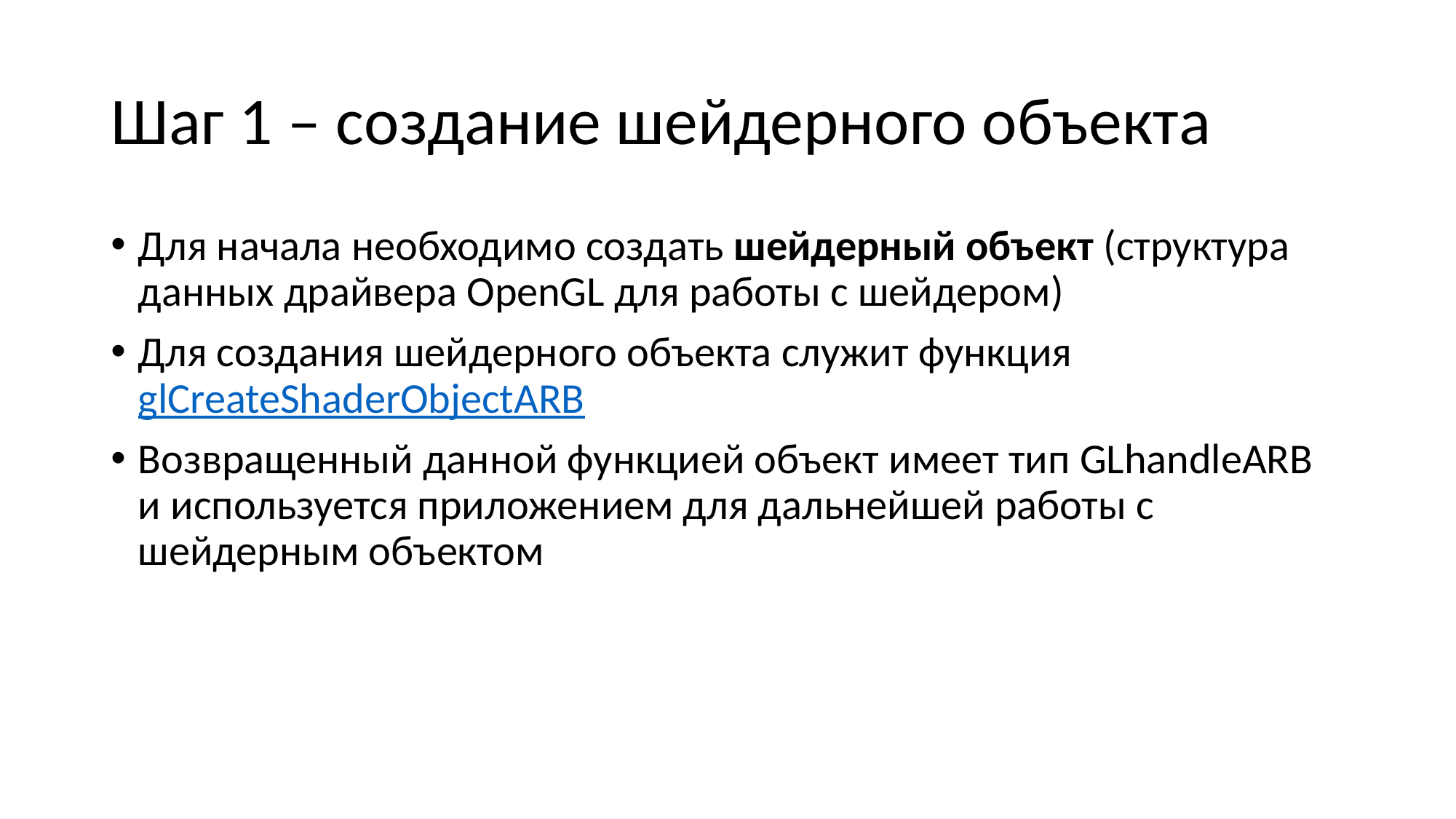

# Шаг 1 – создание шейдерного объекта
Для начала необходимо создать шейдерный объект (структура данных драйвера OpenGL для работы с шейдером)
Для создания шейдерного объекта служит функция glCreateShaderObjectARB
Возвращенный данной функцией объект имеет тип GLhandleARB и используется приложением для дальнейшей работы с шейдерным объектом